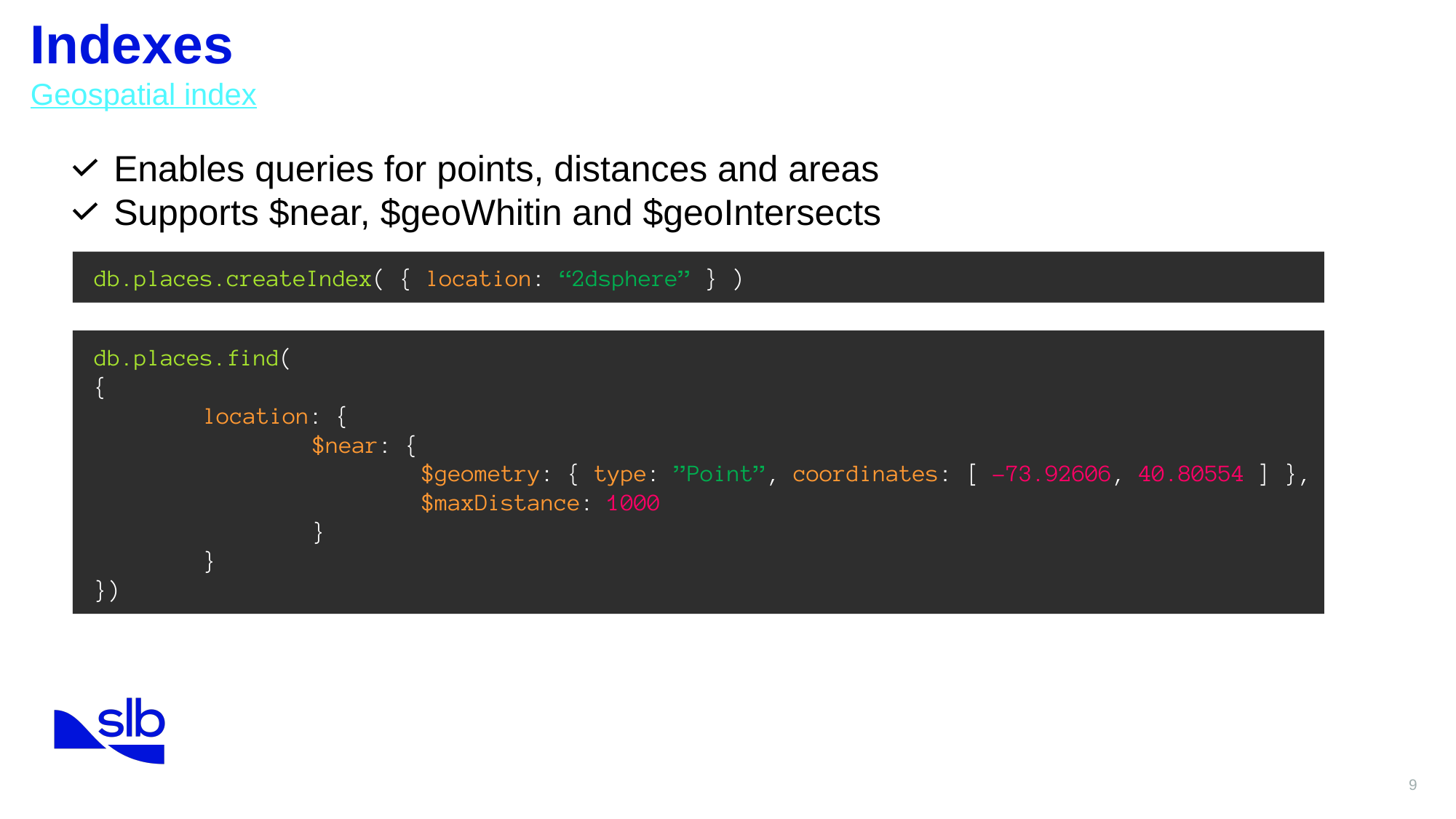

Indexes
Geospatial index
Enables queries for points, distances and areas
Supports $near, $geoWhitin and $geoIntersects
db.places.createIndex( { location: “2dsphere” } )
db.places.find(
{
	location: {
		$near: {
			$geometry: { type: ”Point”, coordinates: [ -73.92606, 40.80554 ] },
			$maxDistance: 1000
		}
	}
})

9